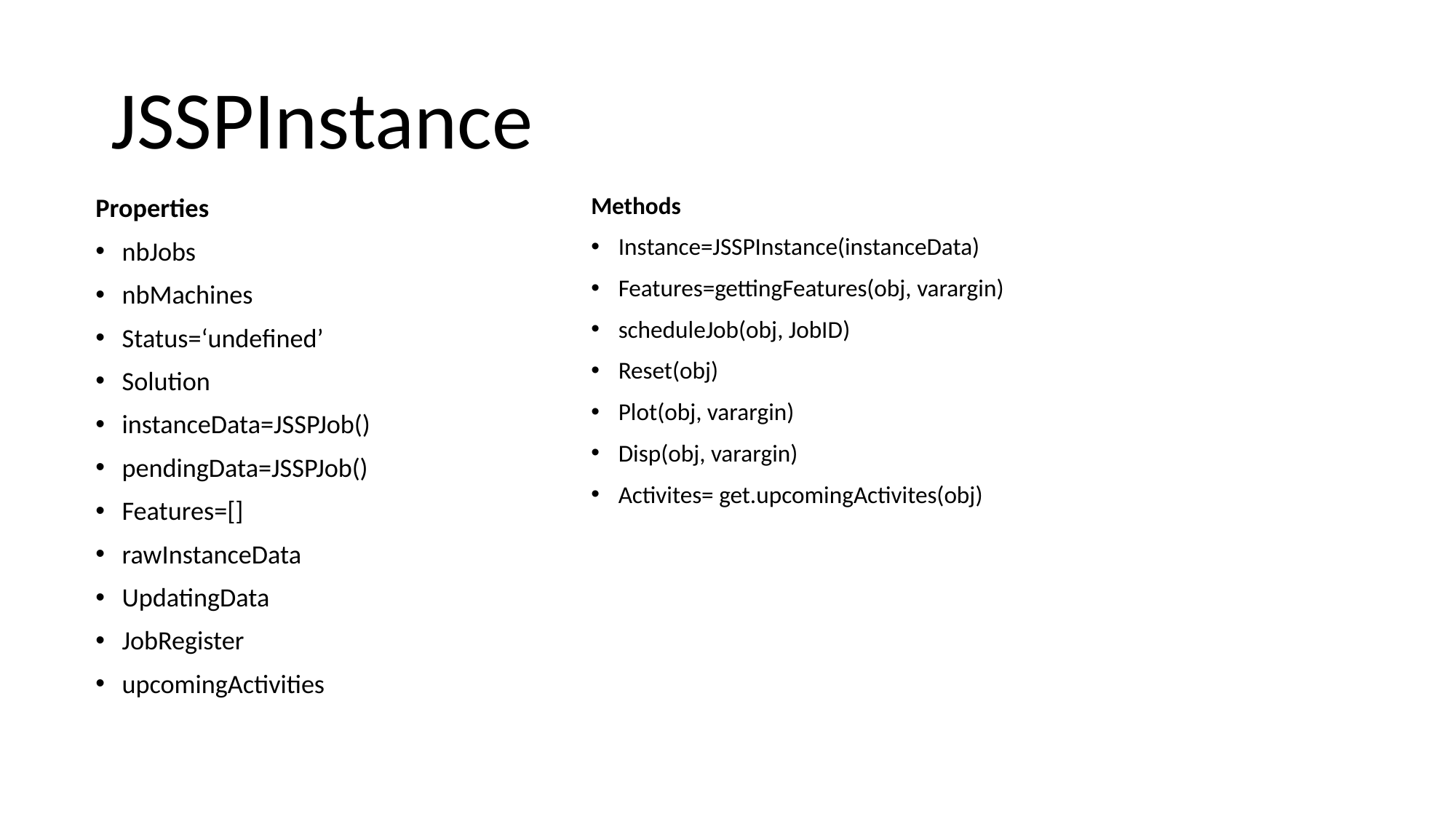

# JSSPInstance
Methods
Instance=JSSPInstance(instanceData)
Features=gettingFeatures(obj, varargin)
scheduleJob(obj, JobID)
Reset(obj)
Plot(obj, varargin)
Disp(obj, varargin)
Activites= get.upcomingActivites(obj)
Properties
nbJobs
nbMachines
Status=‘undefined’
Solution
instanceData=JSSPJob()
pendingData=JSSPJob()
Features=[]
rawInstanceData
UpdatingData
JobRegister
upcomingActivities